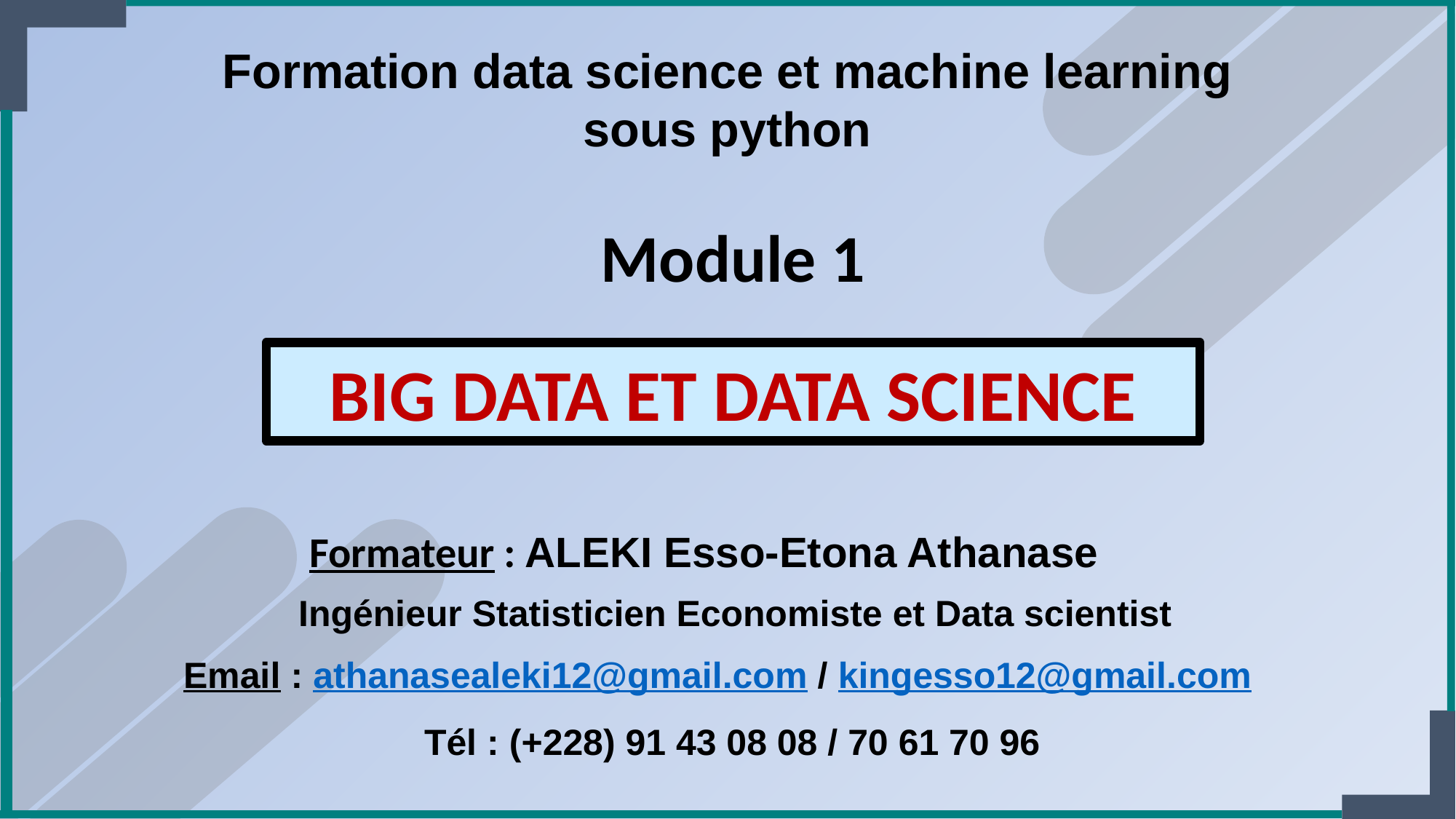

Formation data science et machine learning sous python

Module 1
BIG DATA ET DATA SCIENCE

Formateur : ALEKI Esso-Etona Athanase
Ingénieur Statisticien Economiste et Data scientist

Email : athanasealeki12@gmail.com / kingesso12@gmail.com

Tél : (+228) 91 43 08 08 / 70 61 70 96